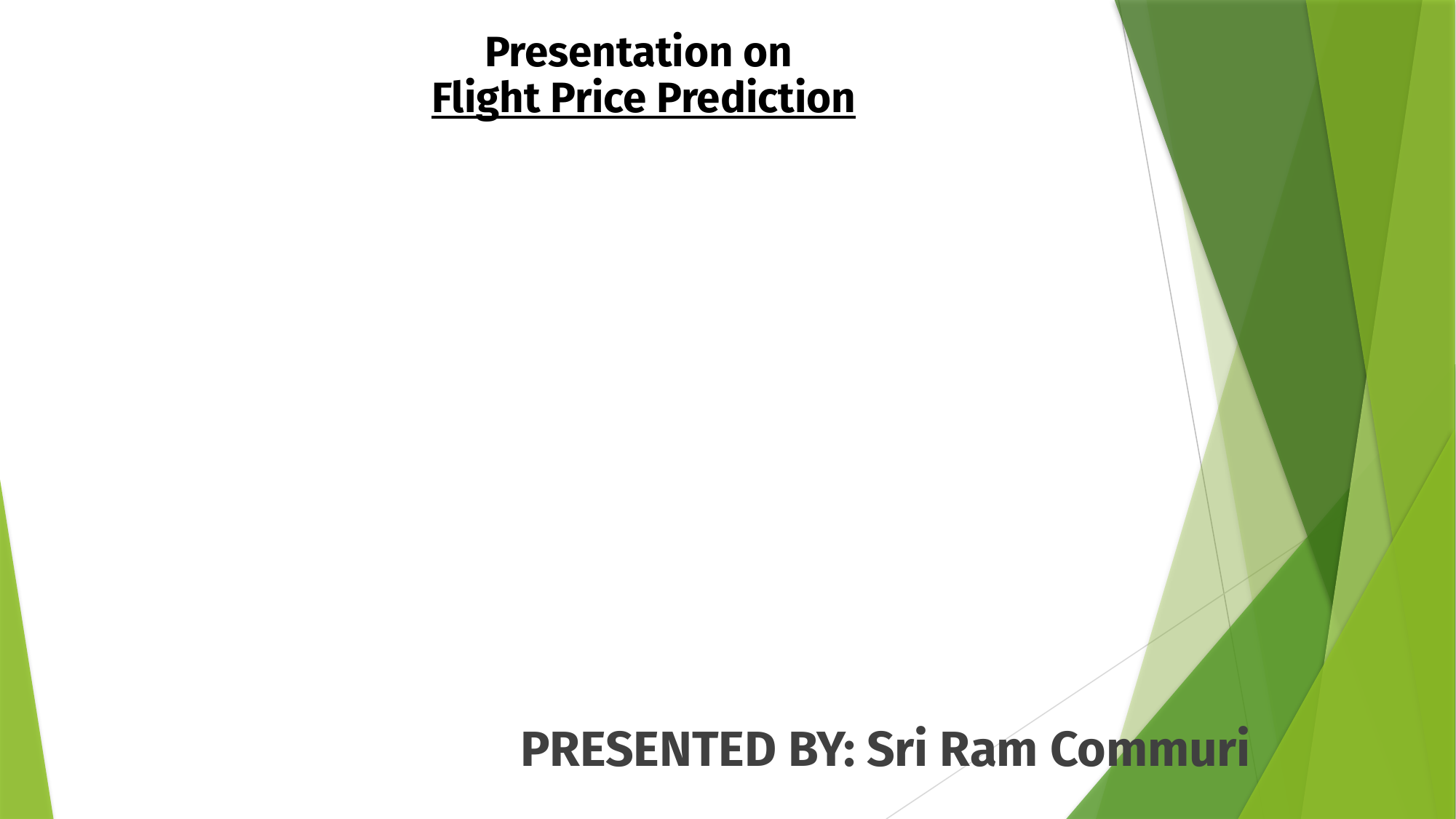

# Presentation on Flight Price Prediction

PRESENTED BY: Sri Ram Commuri